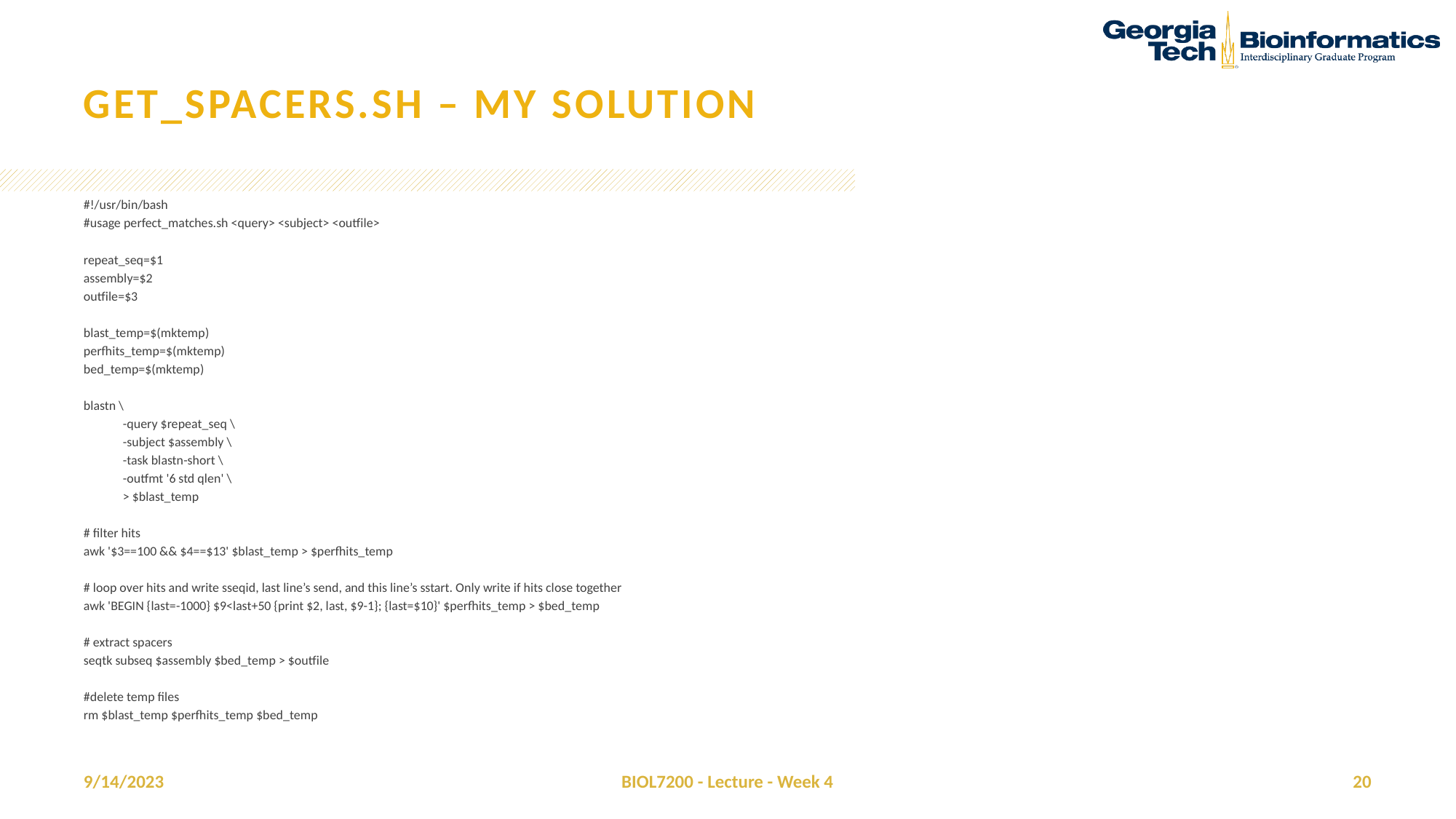

# Get_spacers.sh – my solution
#!/usr/bin/bash
#usage perfect_matches.sh <query> <subject> <outfile>

repeat_seq=$1
assembly=$2
outfile=$3

blast_temp=$(mktemp)
perfhits_temp=$(mktemp)
bed_temp=$(mktemp)

blastn \
	-query $repeat_seq \
	-subject $assembly \
	-task blastn-short \
	-outfmt '6 std qlen' \
	> $blast_temp

# filter hits
awk '$3==100 && $4==$13' $blast_temp > $perfhits_temp

# loop over hits and write sseqid, last line’s send, and this line’s sstart. Only write if hits close together
awk 'BEGIN {last=-1000} $9<last+50 {print $2, last, $9-1}; {last=$10}' $perfhits_temp > $bed_temp

# extract spacers
seqtk subseq $assembly $bed_temp > $outfile

#delete temp files
rm $blast_temp $perfhits_temp $bed_temp
9/14/2023
BIOL7200 - Lecture - Week 4
20